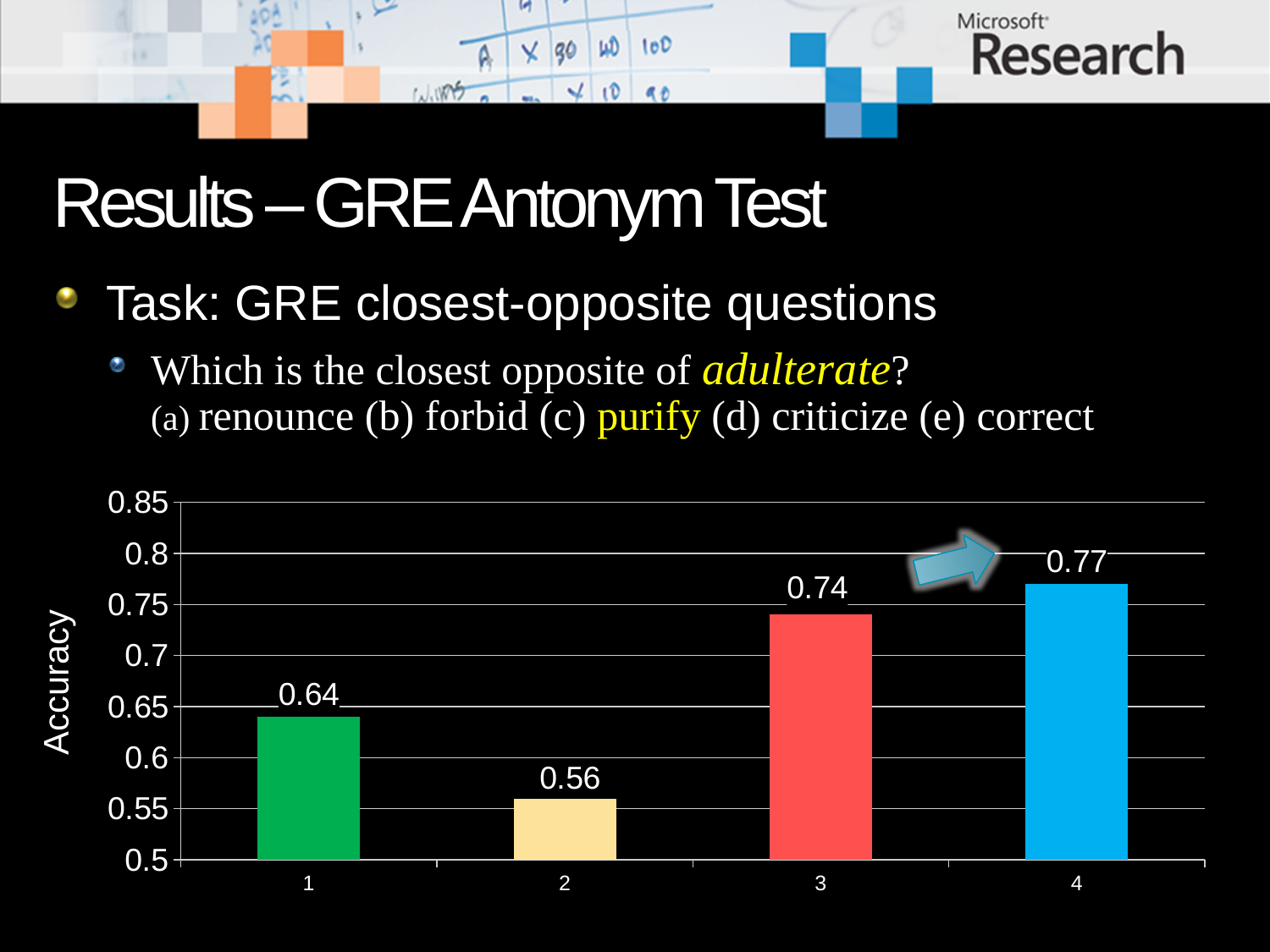

# Results – GRE Antonym Test
Task: GRE closest-opposite questions
Which is the closest opposite of adulterate?
(a) renounce (b) forbid (c) purify (d) criticize (e) correct

### Chart

| Category |  |
|---|---|
Accuracy